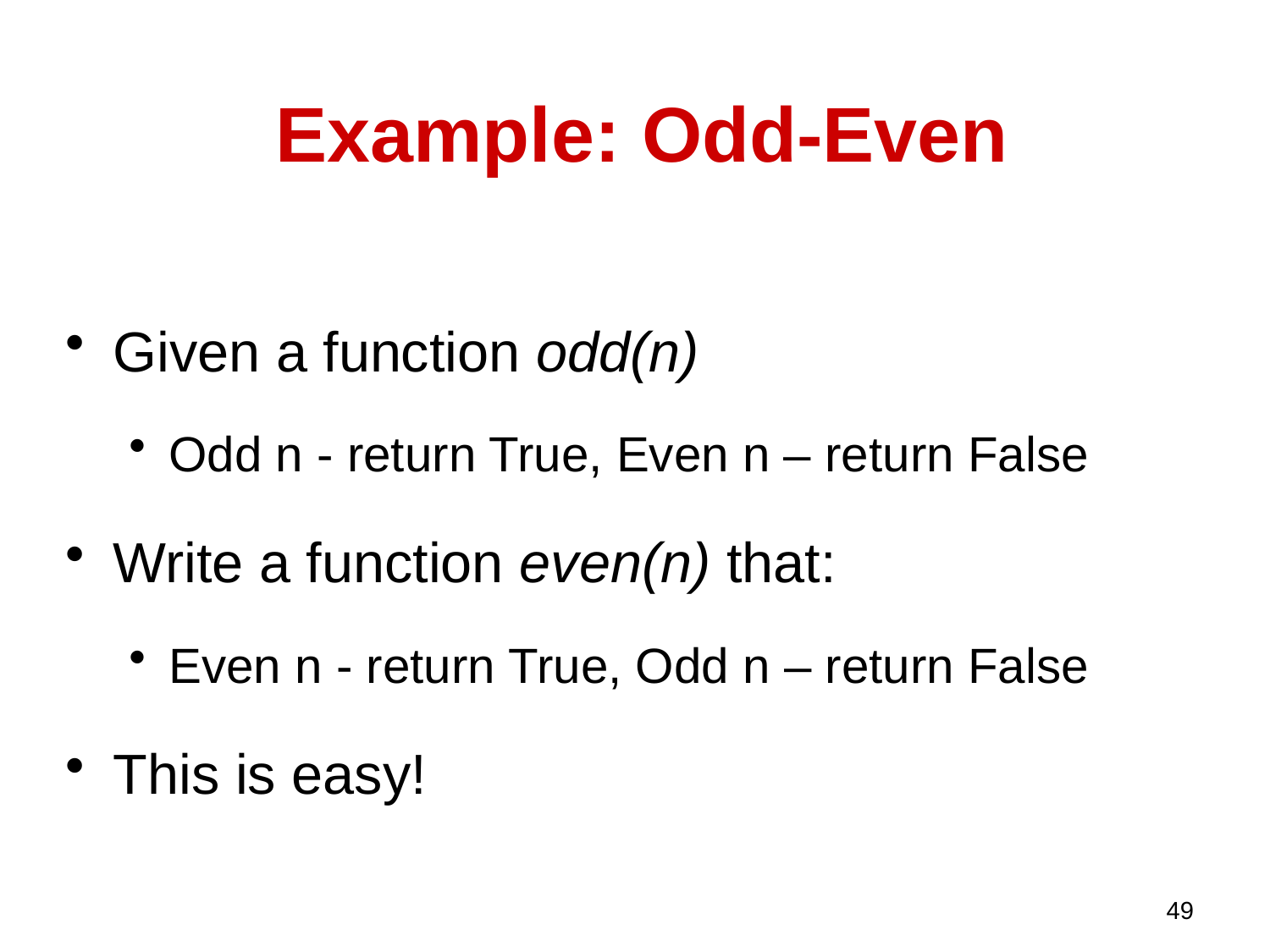

Example: Odd-Even
Given a function odd(n)
Odd n - return True, Even n – return False
Write a function even(n) that:
Even n - return True, Odd n – return False
This is easy!
49